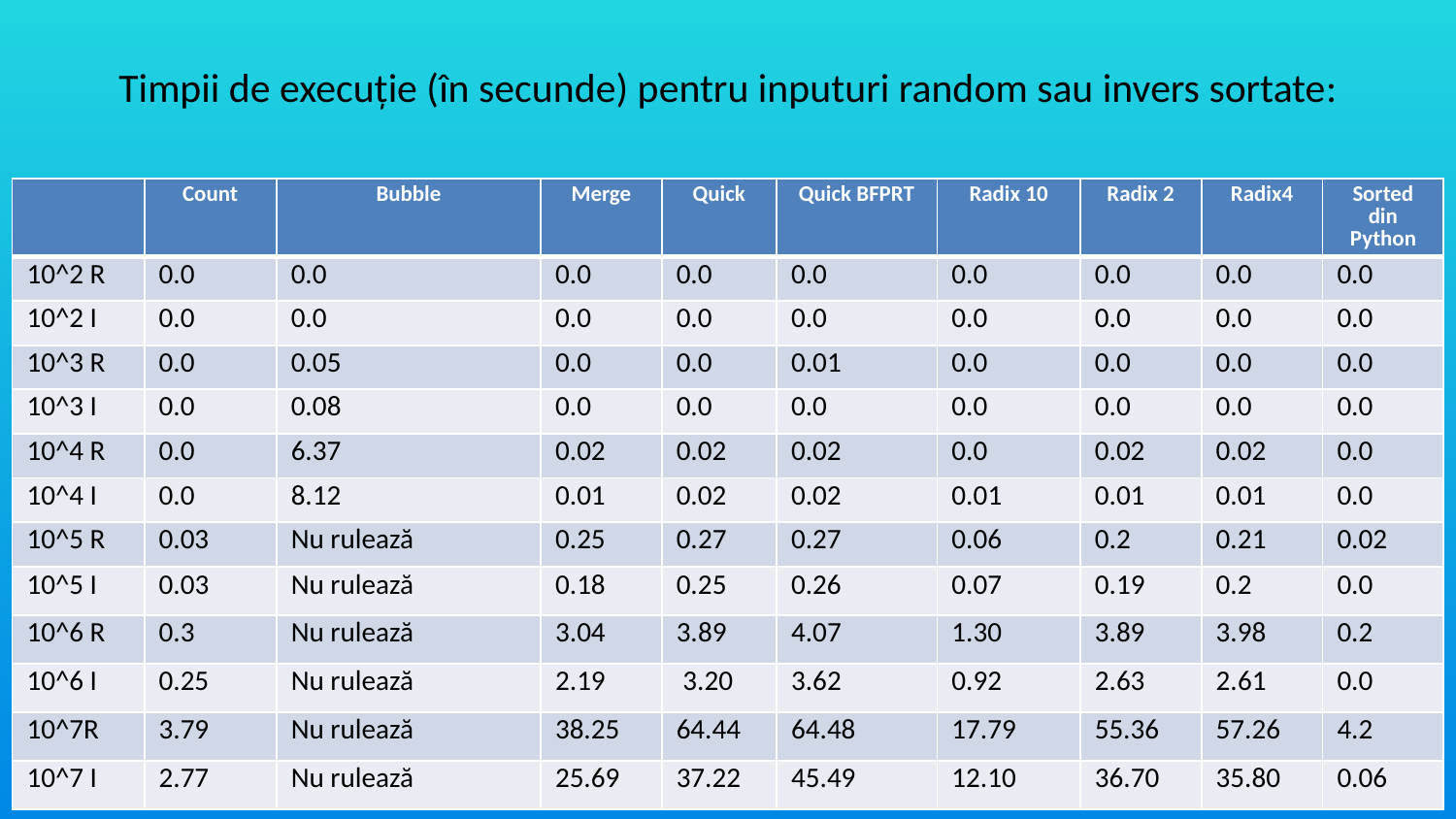

# Timpii de execuție (în secunde) pentru inputuri random sau invers sortate:
|  | Count | Bubble | Merge | Quick | Quick BFPRT | Radix 10 | Radix 2 | Radix4 | Sorted din Python |
| --- | --- | --- | --- | --- | --- | --- | --- | --- | --- |
| 10^2 R | 0.0 | 0.0 | 0.0 | 0.0 | 0.0 | 0.0 | 0.0 | 0.0 | 0.0 |
| 10^2 I | 0.0 | 0.0 | 0.0 | 0.0 | 0.0 | 0.0 | 0.0 | 0.0 | 0.0 |
| 10^3 R | 0.0 | 0.05 | 0.0 | 0.0 | 0.01 | 0.0 | 0.0 | 0.0 | 0.0 |
| 10^3 I | 0.0 | 0.08 | 0.0 | 0.0 | 0.0 | 0.0 | 0.0 | 0.0 | 0.0 |
| 10^4 R | 0.0 | 6.37 | 0.02 | 0.02 | 0.02 | 0.0 | 0.02 | 0.02 | 0.0 |
| 10^4 I | 0.0 | 8.12 | 0.01 | 0.02 | 0.02 | 0.01 | 0.01 | 0.01 | 0.0 |
| 10^5 R | 0.03 | Nu rulează | 0.25 | 0.27 | 0.27 | 0.06 | 0.2 | 0.21 | 0.02 |
| 10^5 I | 0.03 | Nu rulează | 0.18 | 0.25 | 0.26 | 0.07 | 0.19 | 0.2 | 0.0 |
| 10^6 R | 0.3 | Nu rulează | 3.04 | 3.89 | 4.07 | 1.30 | 3.89 | 3.98 | 0.2 |
| 10^6 I | 0.25 | Nu rulează | 2.19 | 3.20 | 3.62 | 0.92 | 2.63 | 2.61 | 0.0 |
| 10^7R | 3.79 | Nu rulează | 38.25 | 64.44 | 64.48 | 17.79 | 55.36 | 57.26 | 4.2 |
| 10^7 I | 2.77 | Nu rulează | 25.69 | 37.22 | 45.49 | 12.10 | 36.70 | 35.80 | 0.06 |